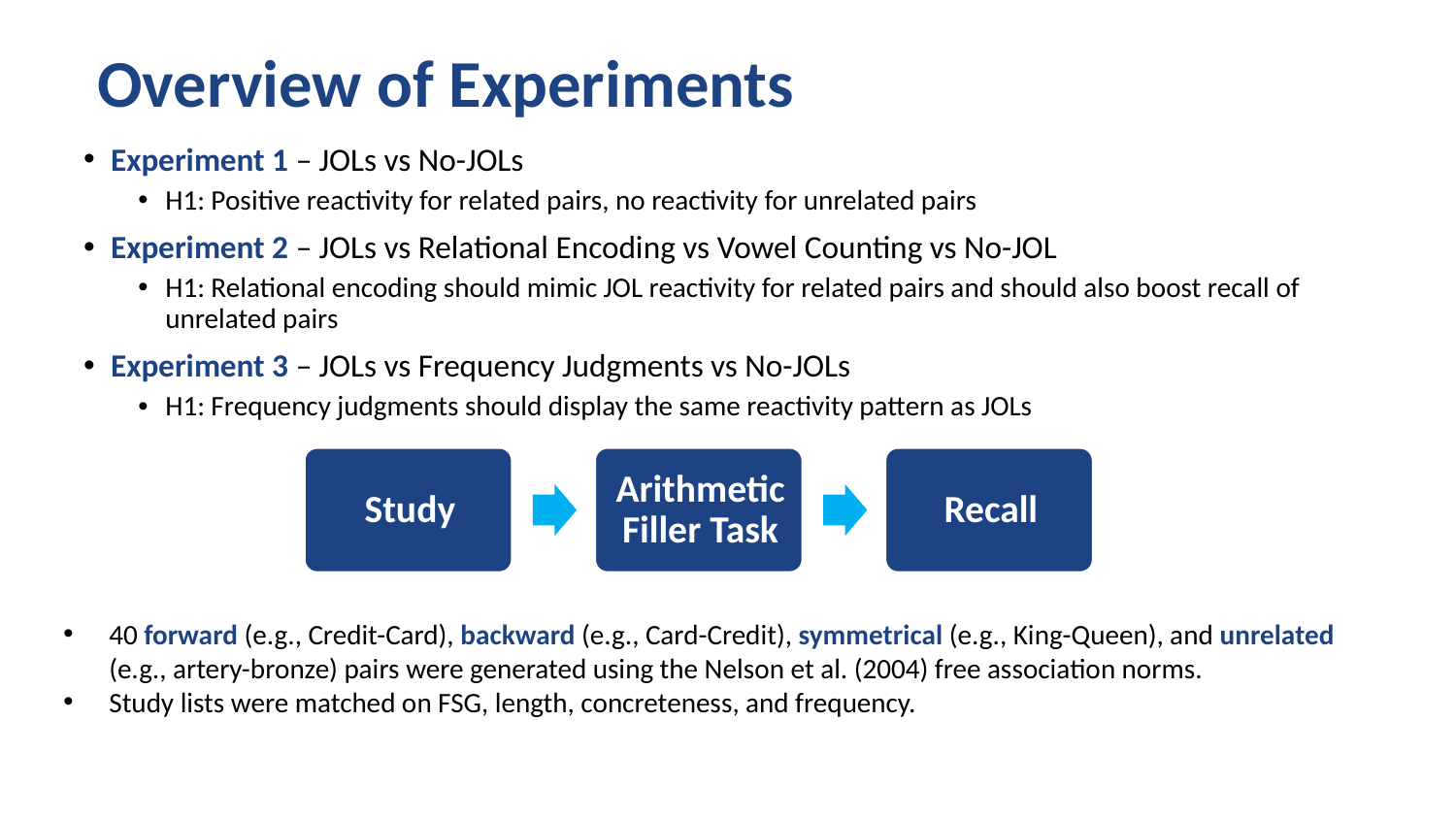

# Overview of Experiments

Experiment 1 – JOLs vs No-JOLs
H1: Positive reactivity for related pairs, no reactivity for unrelated pairs
Experiment 2 – JOLs vs Relational Encoding vs Vowel Counting vs No-JOL
H1: Relational encoding should mimic JOL reactivity for related pairs and should also boost recall of unrelated pairs
Experiment 3 – JOLs vs Frequency Judgments vs No-JOLs
H1: Frequency judgments should display the same reactivity pattern as JOLs
Study

Arithmetic Filler Task

Recall
40 forward (e.g., Credit-Card), backward (e.g., Card-Credit), symmetrical (e.g., King-Queen), and unrelated (e.g., artery-bronze) pairs were generated using the Nelson et al. (2004) free association norms.
Study lists were matched on FSG, length, concreteness, and frequency.